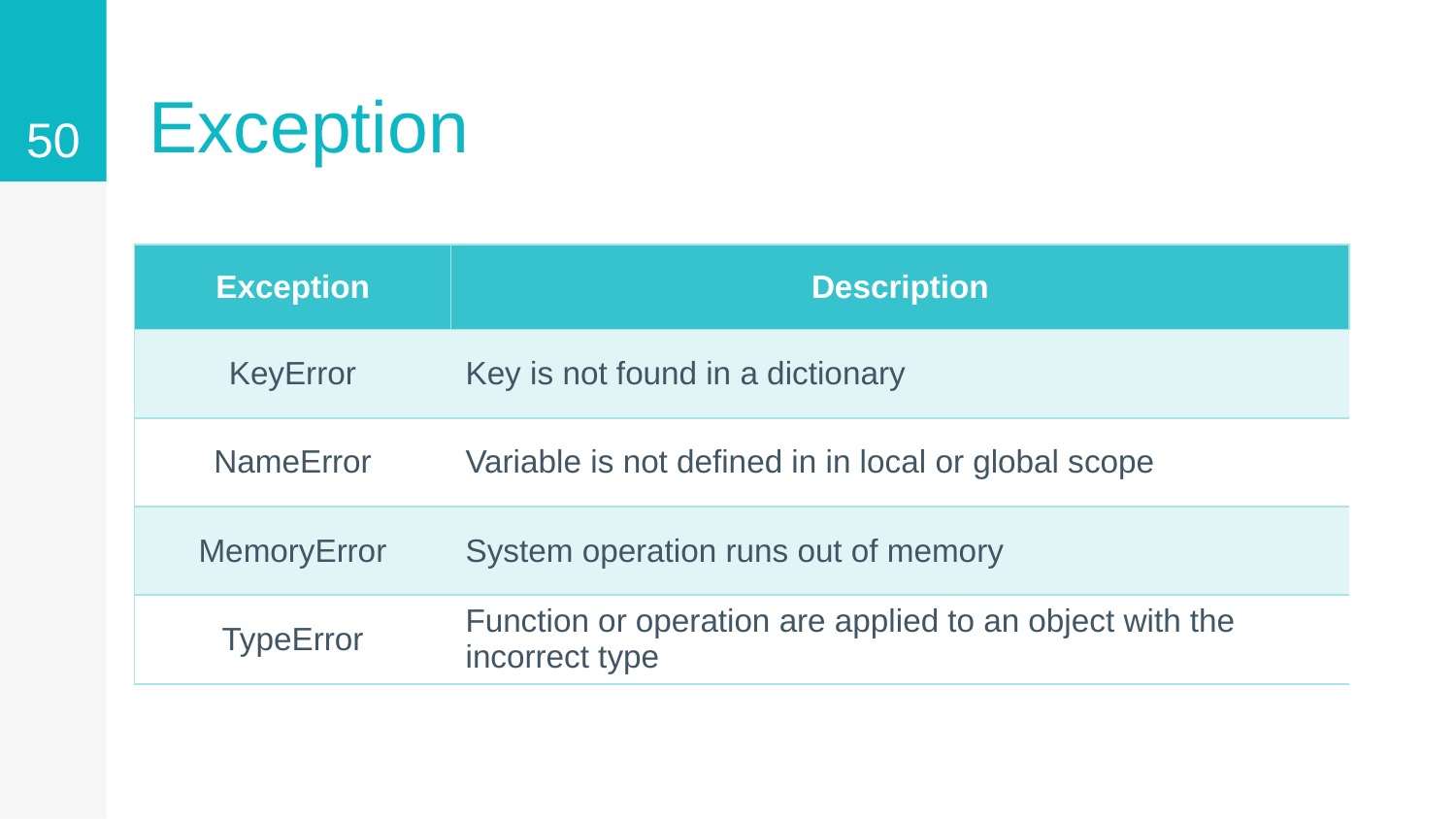

50
# Exception
Operator Overloading – modify or extend operator’s function beyond its pre-defined operation for user-defined classes or types
Implemented with "double underscore" functions
| Exception | Description |
| --- | --- |
| KeyError | Key is not found in a dictionary |
| NameError | Variable is not defined in in local or global scope |
| MemoryError | System operation runs out of memory |
| TypeError | Function or operation are applied to an object with the incorrect type |